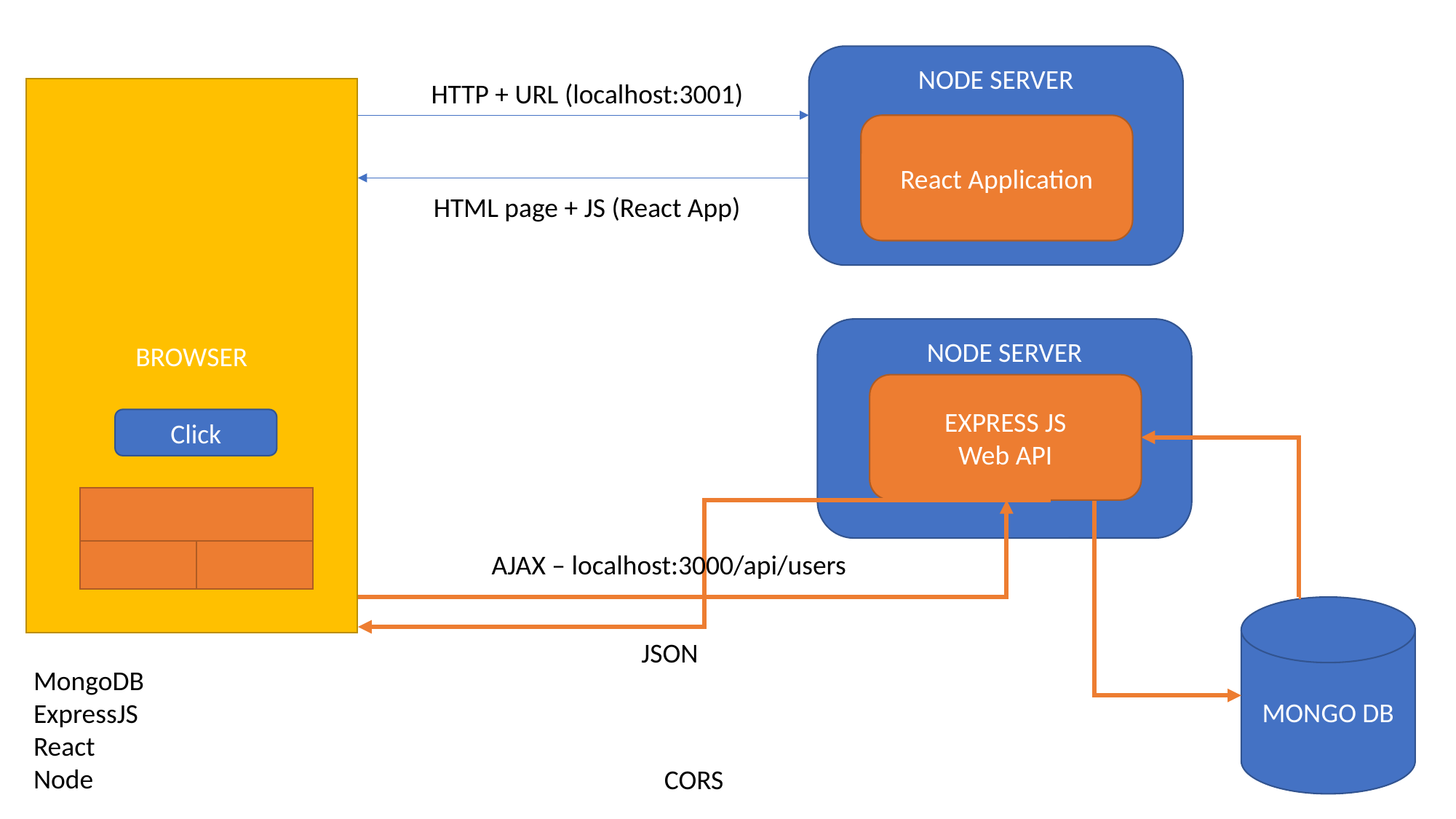

NODE SERVER
HTTP + URL (localhost:3001)
BROWSER
React Application
HTML page + JS (React App)
NODE SERVER
EXPRESS JS
Web API
Click

AJAX – localhost:3000/api/users
MONGO DB
JSON
MongoDB
ExpressJS
React
Node
CORS